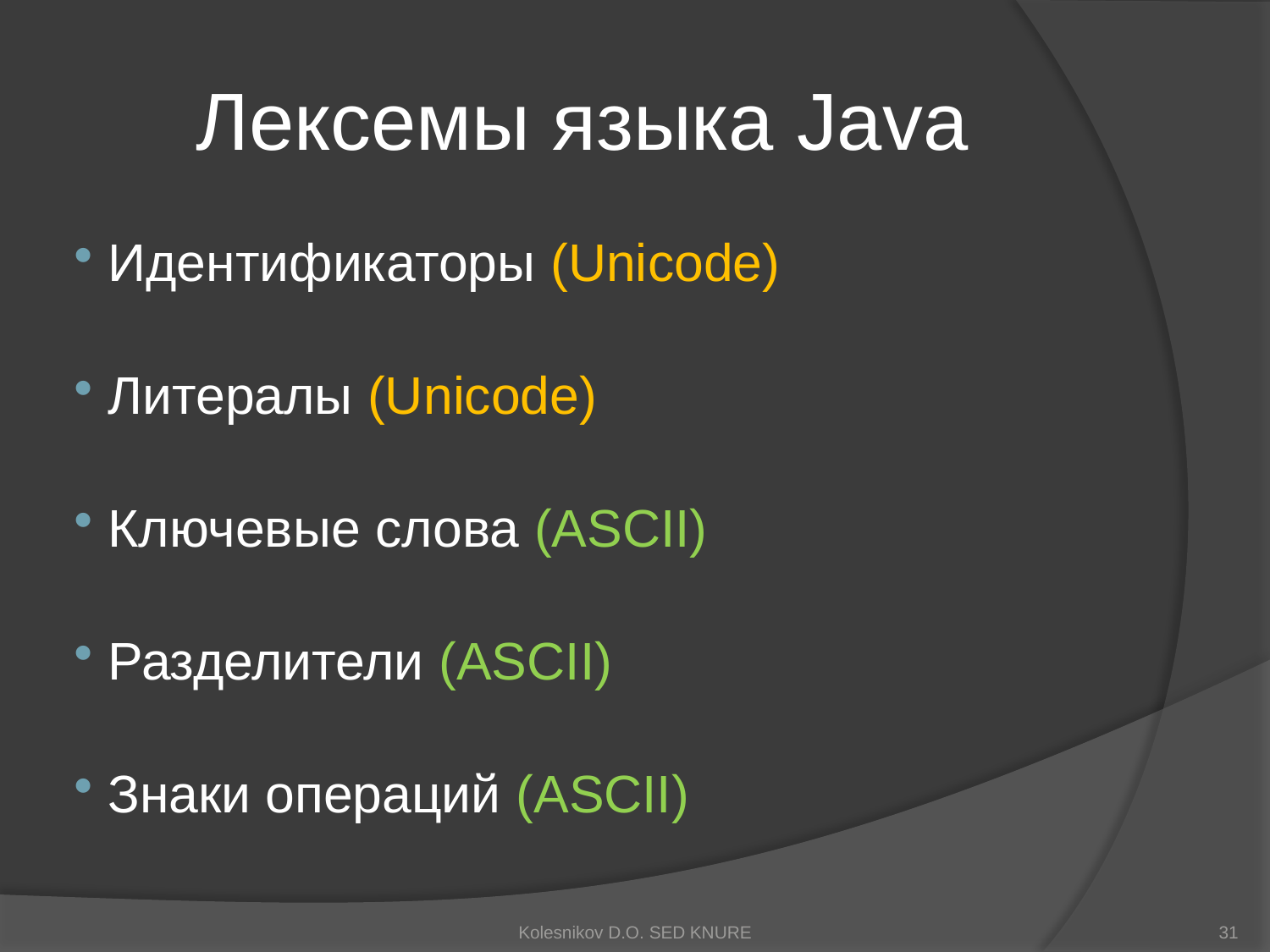

# Лексемы языка Java
 Идентификаторы (Unicode)

 Литералы (Unicode)

 Ключевые слова (ASCII)

 Разделители (ASCII)

 Знаки операций (ASCII)
Kolesnikov D.O. SED KNURE
31